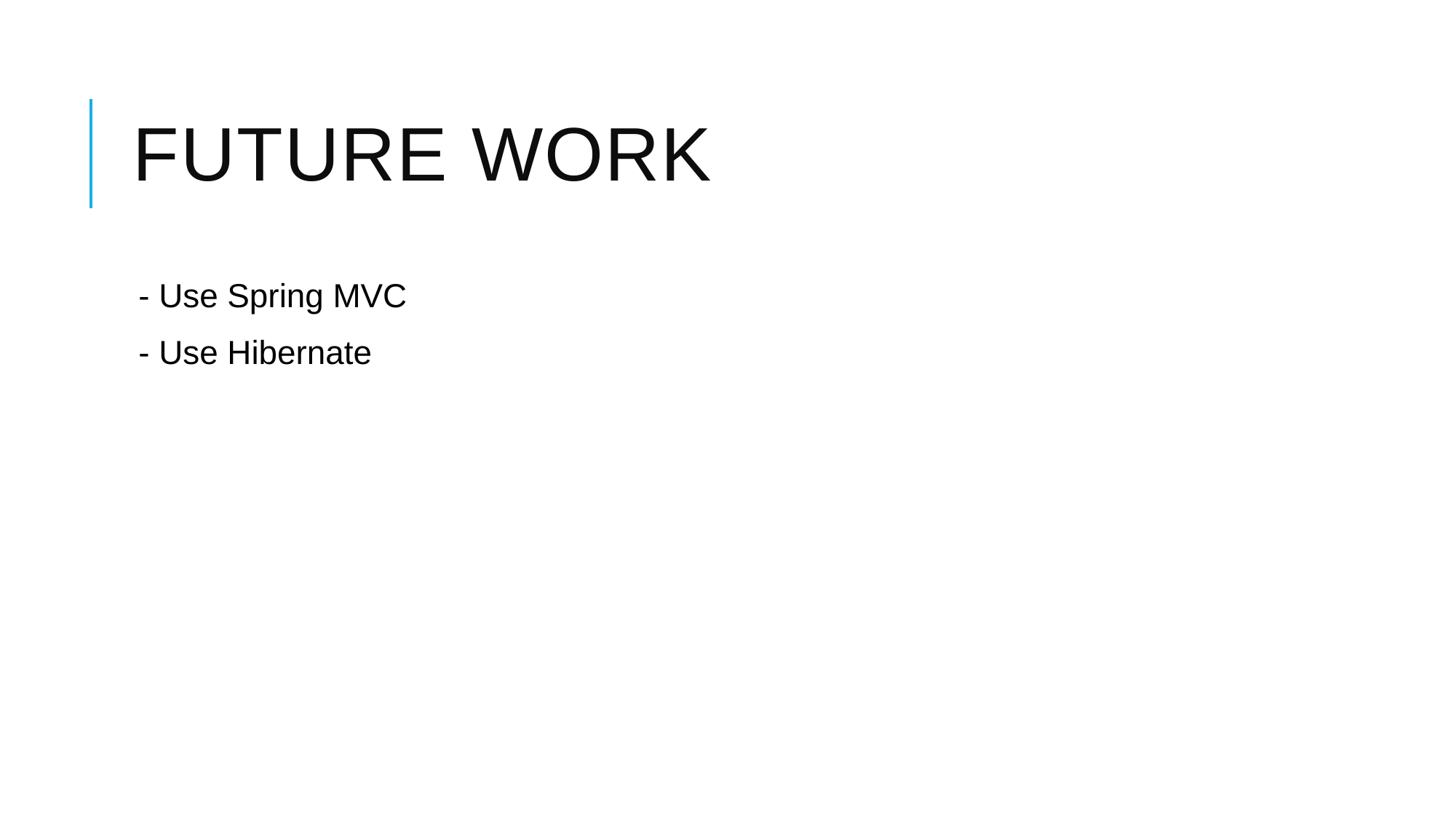

# Future work
- Use Spring MVC
- Use Hibernate